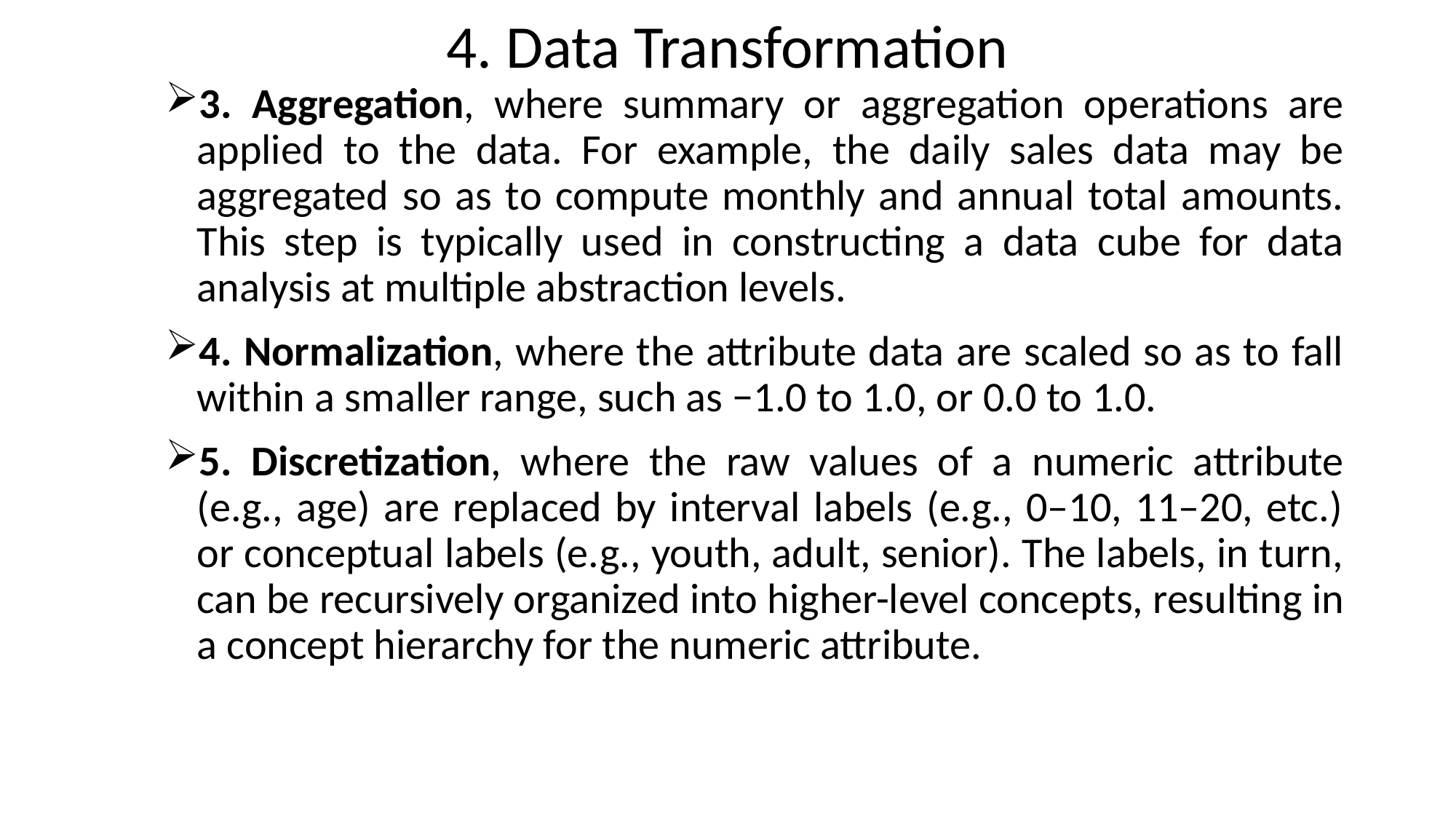

# 4. Data Transformation
3. Aggregation, where summary or aggregation operations are applied to the data. For example, the daily sales data may be aggregated so as to compute monthly and annual total amounts. This step is typically used in constructing a data cube for data analysis at multiple abstraction levels.
4. Normalization, where the attribute data are scaled so as to fall within a smaller range, such as −1.0 to 1.0, or 0.0 to 1.0.
5. Discretization, where the raw values of a numeric attribute (e.g., age) are replaced by interval labels (e.g., 0–10, 11–20, etc.) or conceptual labels (e.g., youth, adult, senior). The labels, in turn, can be recursively organized into higher-level concepts, resulting in a concept hierarchy for the numeric attribute.